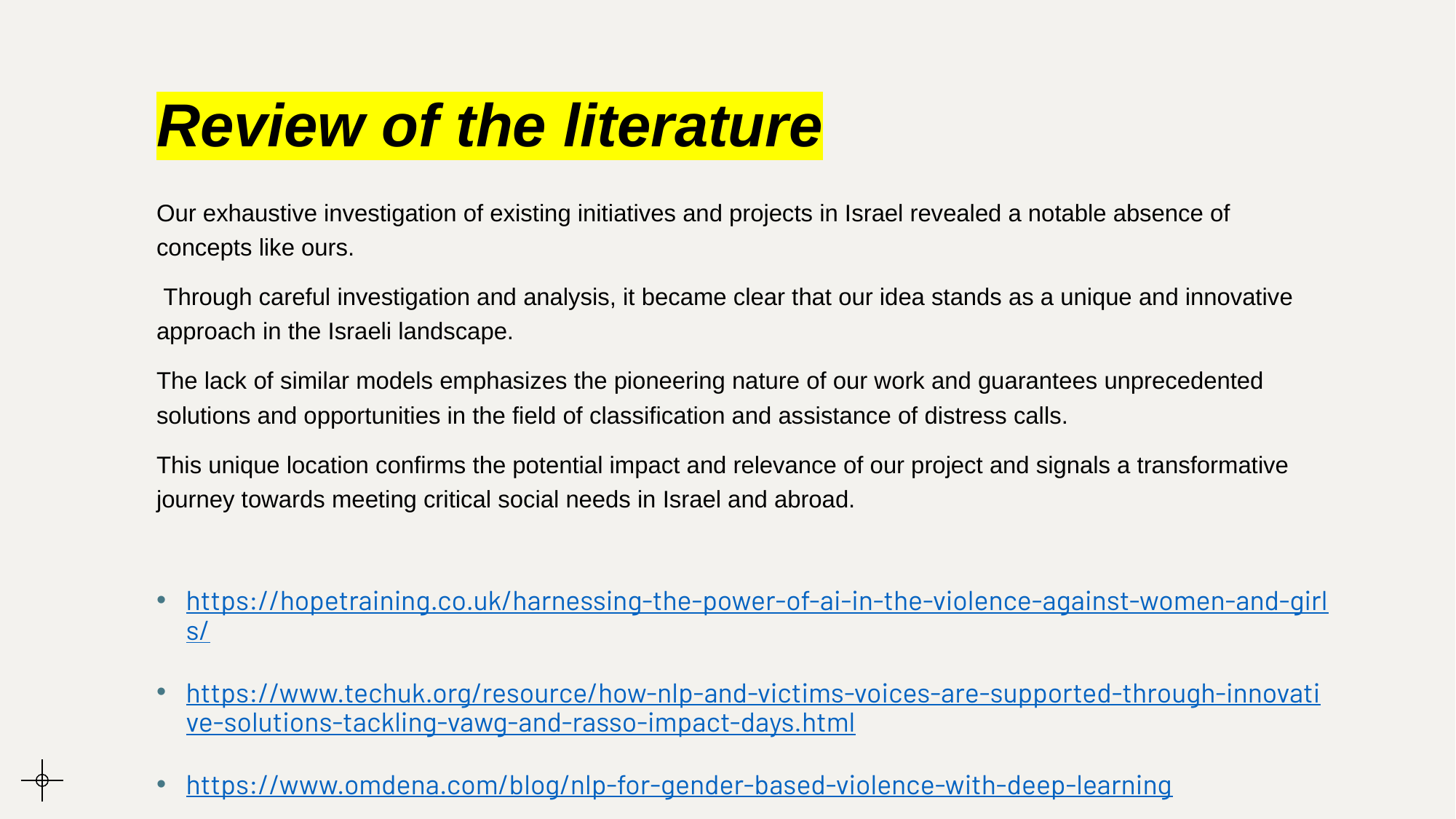

# Review of the literature
Our exhaustive investigation of existing initiatives and projects in Israel revealed a notable absence of concepts like ours.
 Through careful investigation and analysis, it became clear that our idea stands as a unique and innovative approach in the Israeli landscape.
The lack of similar models emphasizes the pioneering nature of our work and guarantees unprecedented solutions and opportunities in the field of classification and assistance of distress calls.
This unique location confirms the potential impact and relevance of our project and signals a transformative journey towards meeting critical social needs in Israel and abroad.
https://hopetraining.co.uk/harnessing-the-power-of-ai-in-the-violence-against-women-and-girls/
https://www.techuk.org/resource/how-nlp-and-victims-voices-are-supported-through-innovative-solutions-tackling-vawg-and-rasso-impact-days.html
https://www.omdena.com/blog/nlp-for-gender-based-violence-with-deep-learning